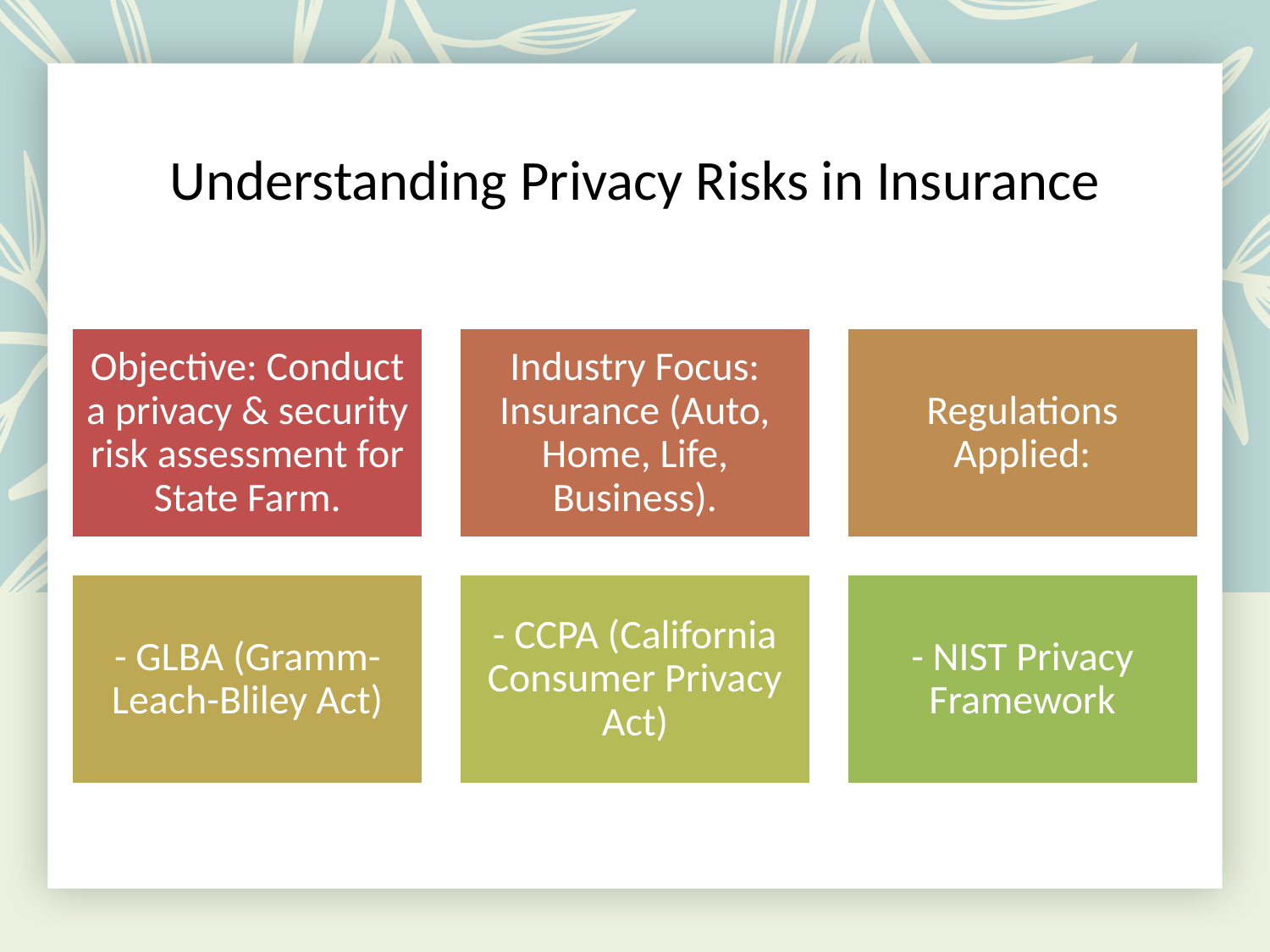

# Understanding Privacy Risks in Insurance
Objective: Conduct a privacy & security risk assessment for State Farm.
Industry Focus: Insurance (Auto, Home, Life, Business).
Regulations Applied:
- GLBA (Gramm-Leach-Bliley Act)
- CCPA (California Consumer Privacy Act)
- NIST Privacy Framework